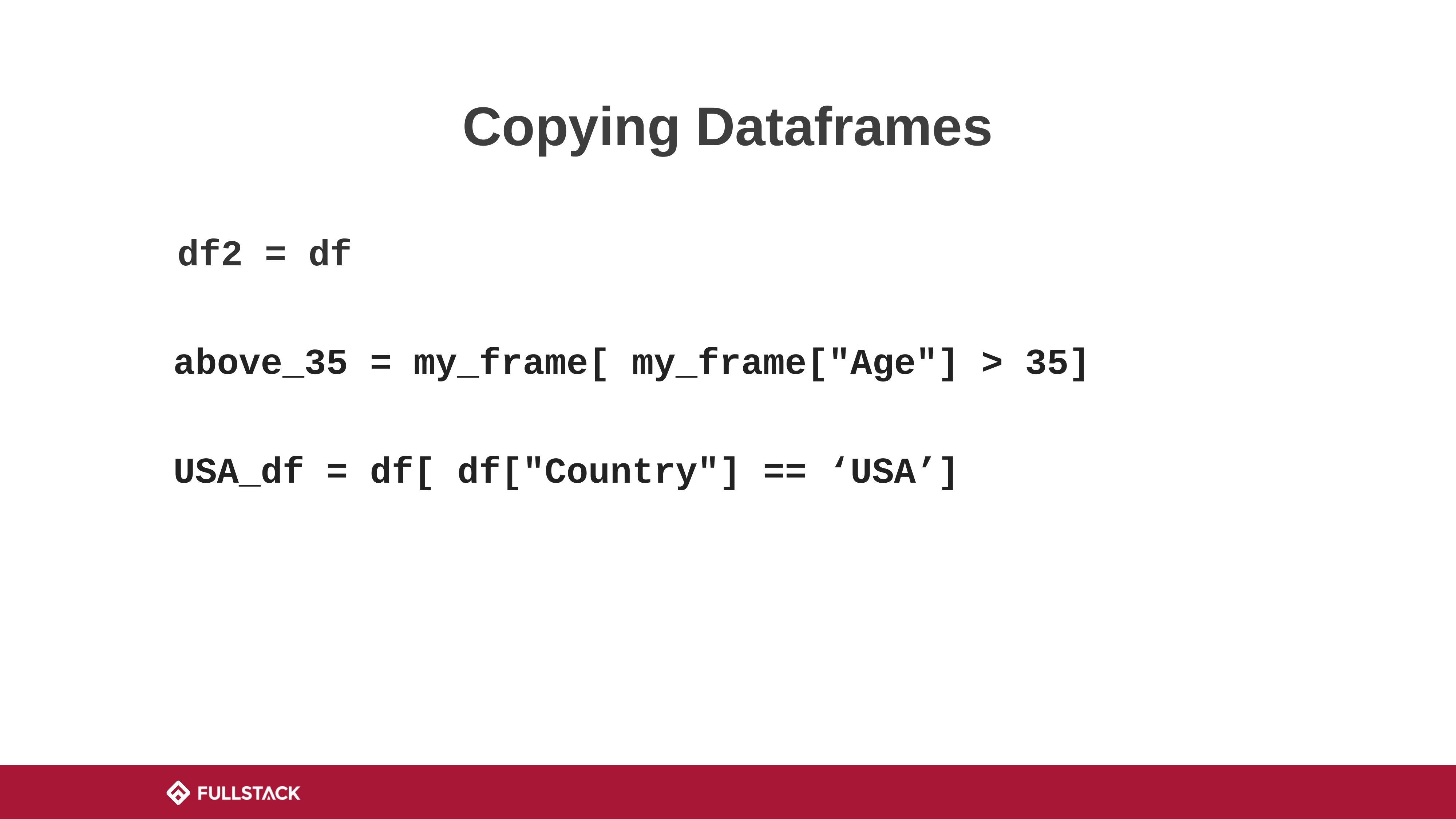

# Copying Dataframes
df2 = df

above_35 = my_frame[ my_frame["Age"] > 35]

USA_df = df[ df["Country"] == ‘USA’]